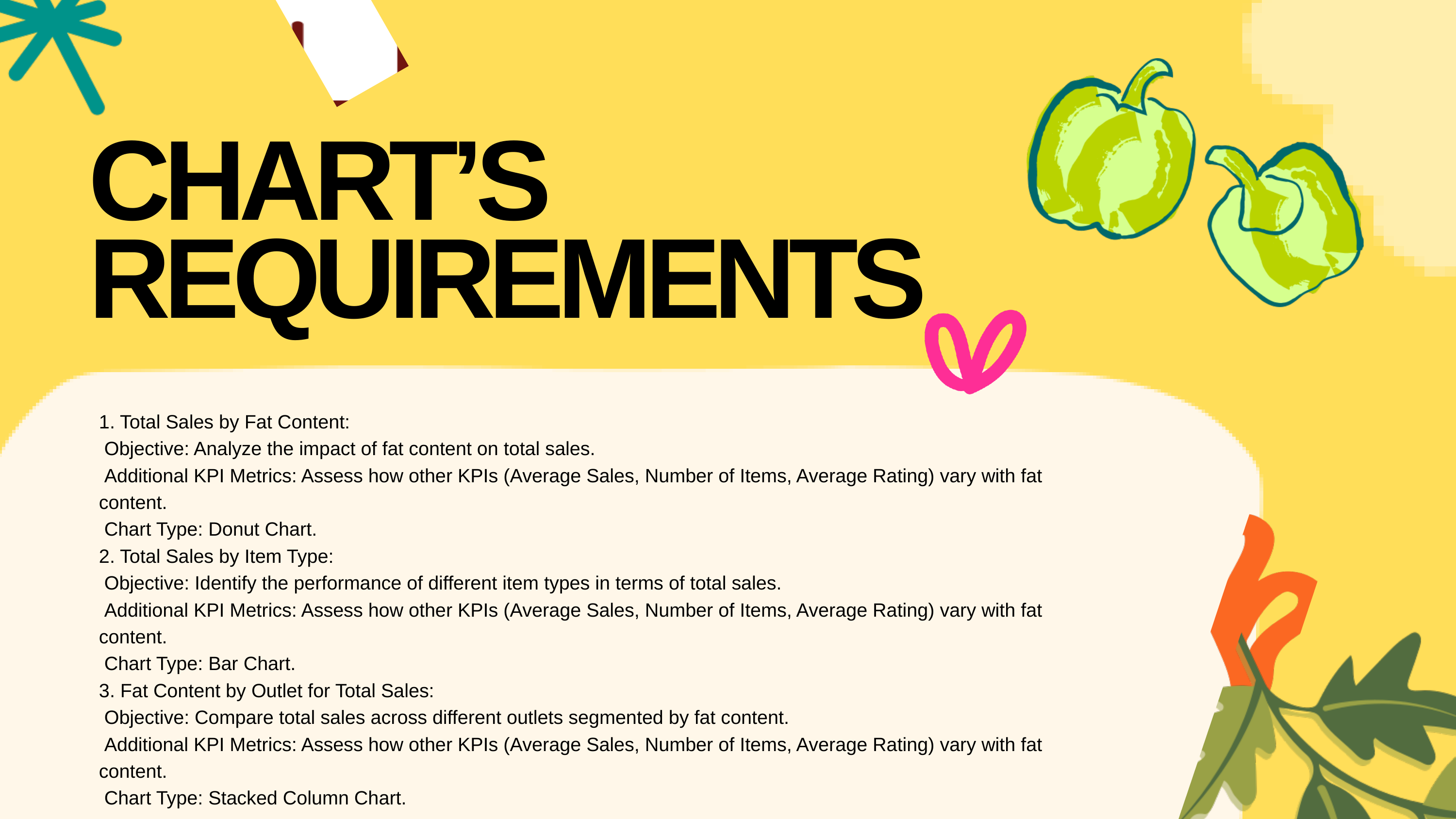

CHART’S REQUIREMENTS

1. Total Sales by Fat Content:
 Objective: Analyze the impact of fat content on total sales.
 Additional KPI Metrics: Assess how other KPIs (Average Sales, Number of Items, Average Rating) vary with fat content.
 Chart Type: Donut Chart.
2. Total Sales by Item Type:
 Objective: Identify the performance of different item types in terms of total sales.
 Additional KPI Metrics: Assess how other KPIs (Average Sales, Number of Items, Average Rating) vary with fat content.
 Chart Type: Bar Chart.
3. Fat Content by Outlet for Total Sales:
 Objective: Compare total sales across different outlets segmented by fat content.
 Additional KPI Metrics: Assess how other KPIs (Average Sales, Number of Items, Average Rating) vary with fat content.
 Chart Type: Stacked Column Chart.